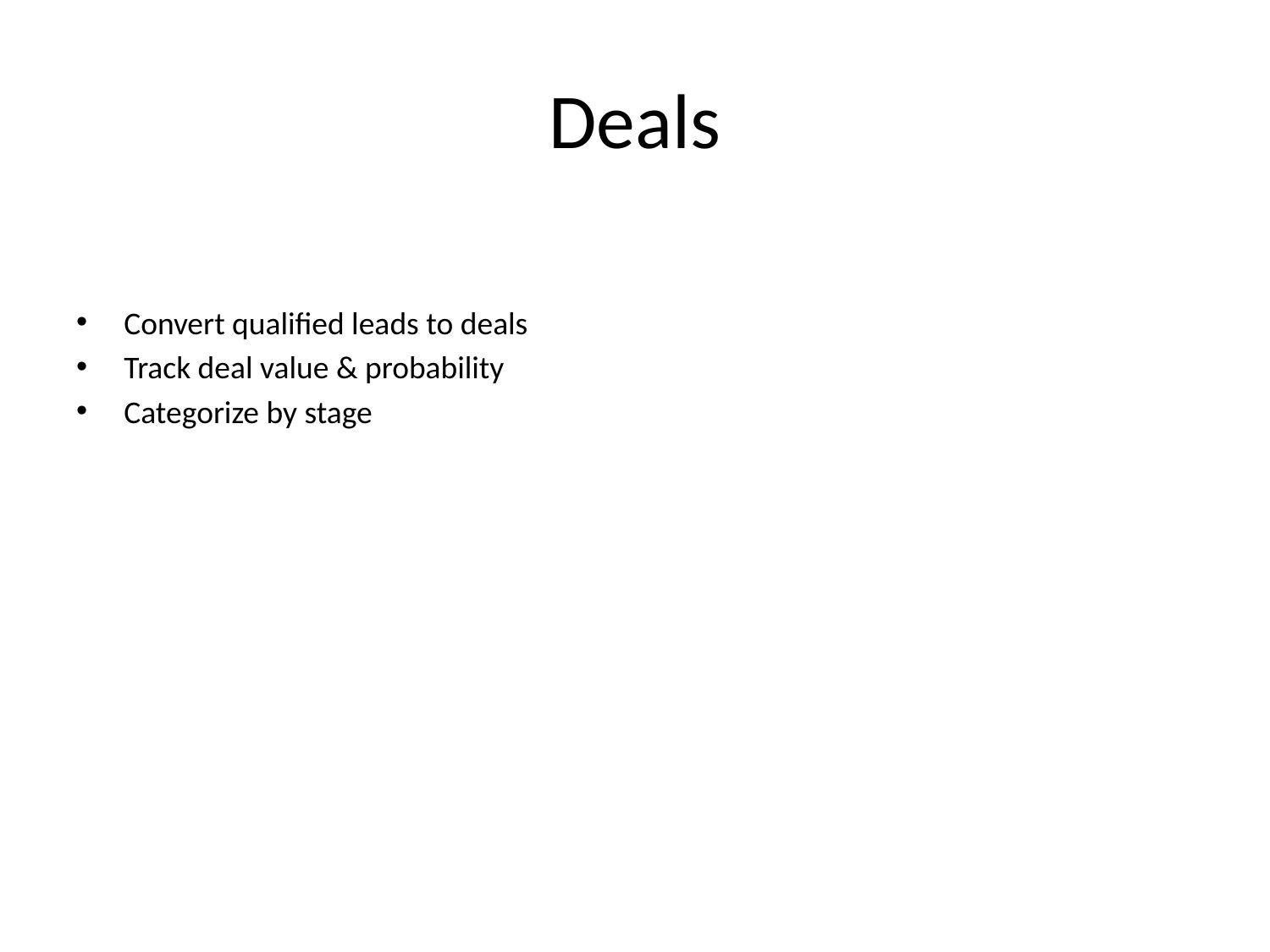

# Deals

Convert qualified leads to deals
Track deal value & probability
Categorize by stage